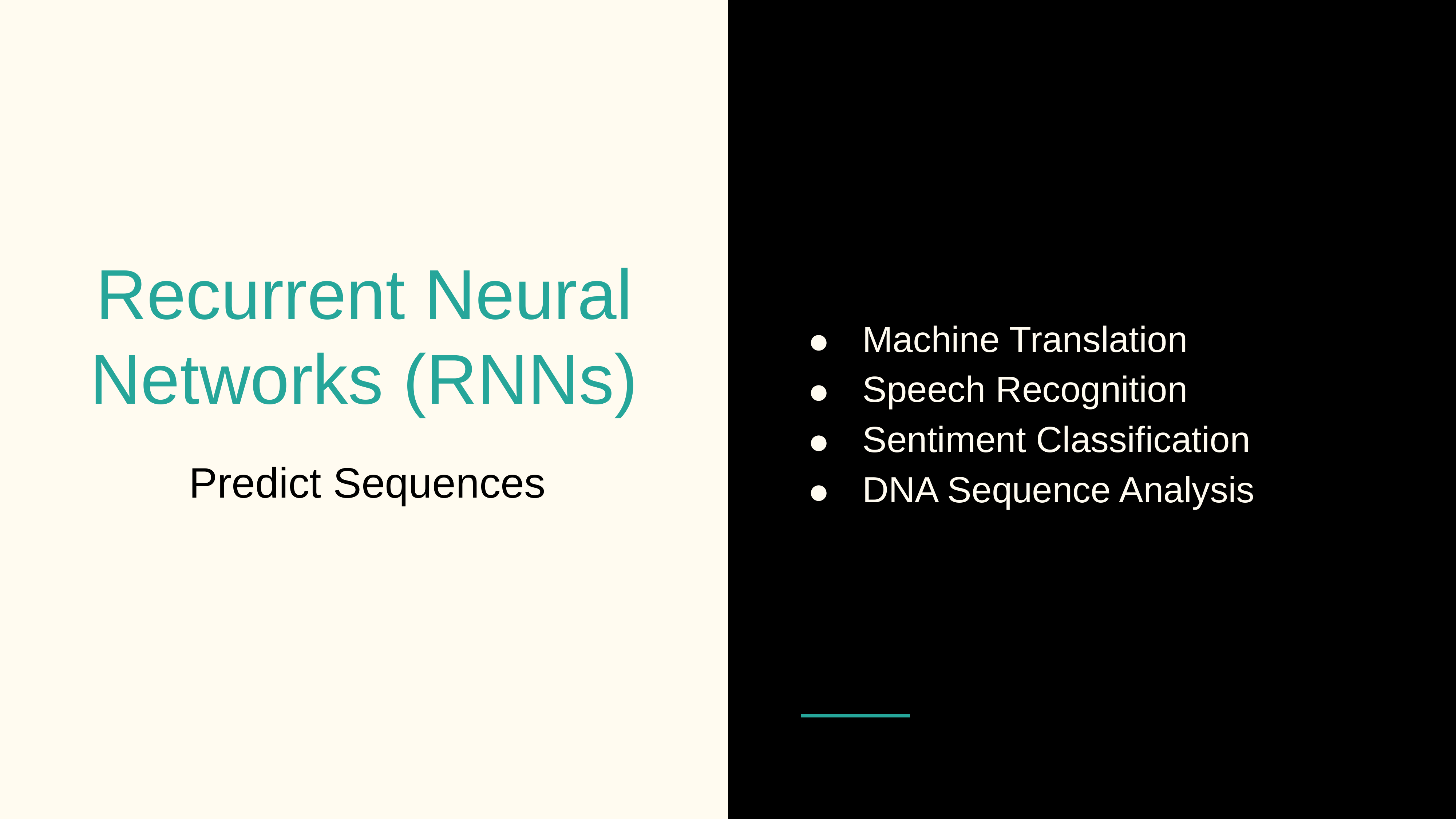

Machine Translation
Speech Recognition
Sentiment Classification
DNA Sequence Analysis
# Recurrent Neural Networks (RNNs)
Predict Sequences
3